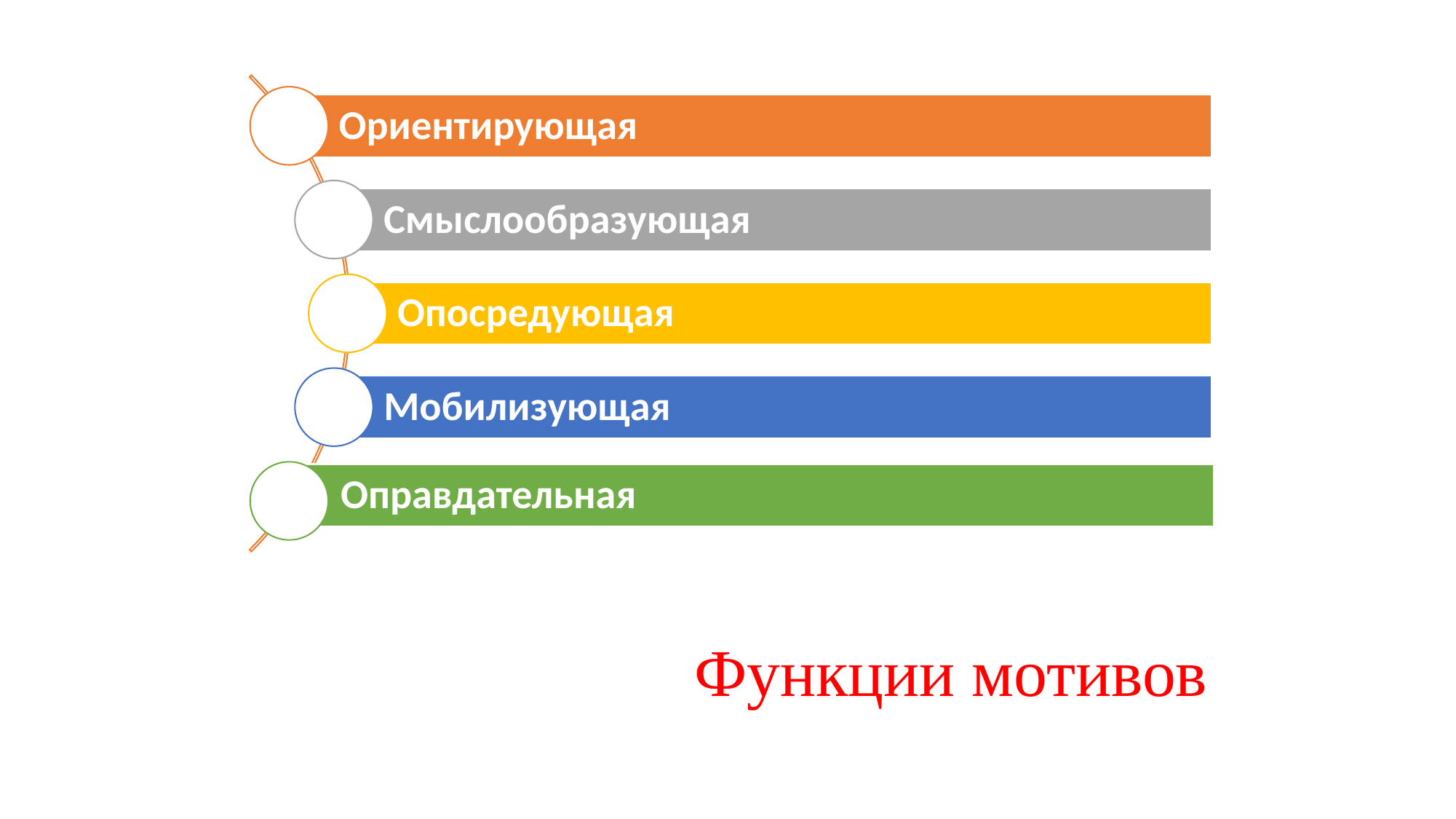

Ориентирующая
Смыслообразующая
Опосредующая
Мобилизующая
Оправдательная
# Функции мотивов